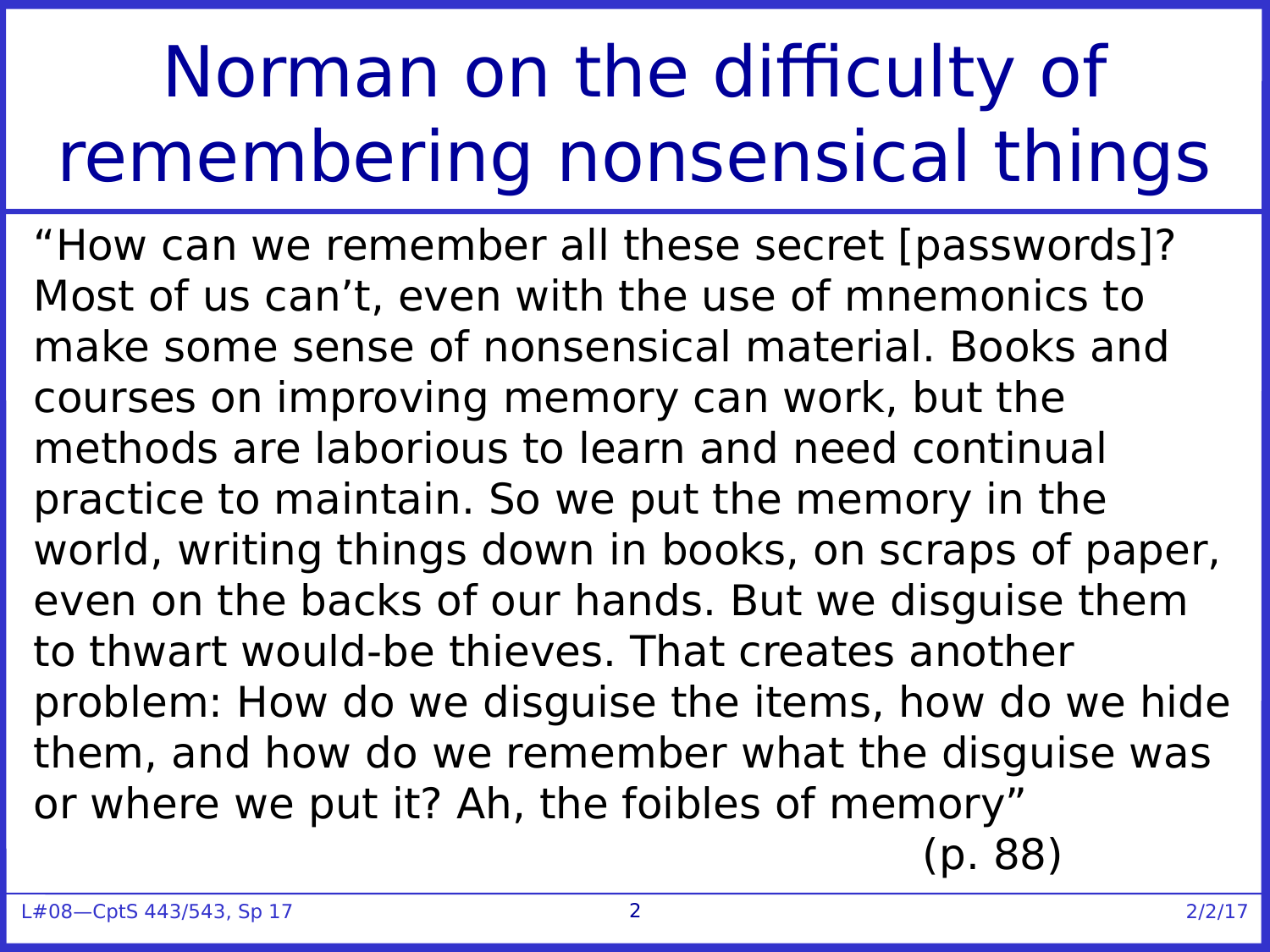

# Norman on the difficulty of remembering nonsensical things
“How can we remember all these secret [passwords]? Most of us can’t, even with the use of mnemonics to make some sense of nonsensical material. Books and courses on improving memory can work, but the methods are laborious to learn and need continual practice to maintain. So we put the memory in the world, writing things down in books, on scraps of paper, even on the backs of our hands. But we disguise them to thwart would-be thieves. That creates another problem: How do we disguise the items, how do we hide them, and how do we remember what the disguise was or where we put it? Ah, the foibles of memory”
							(p. 88)

2